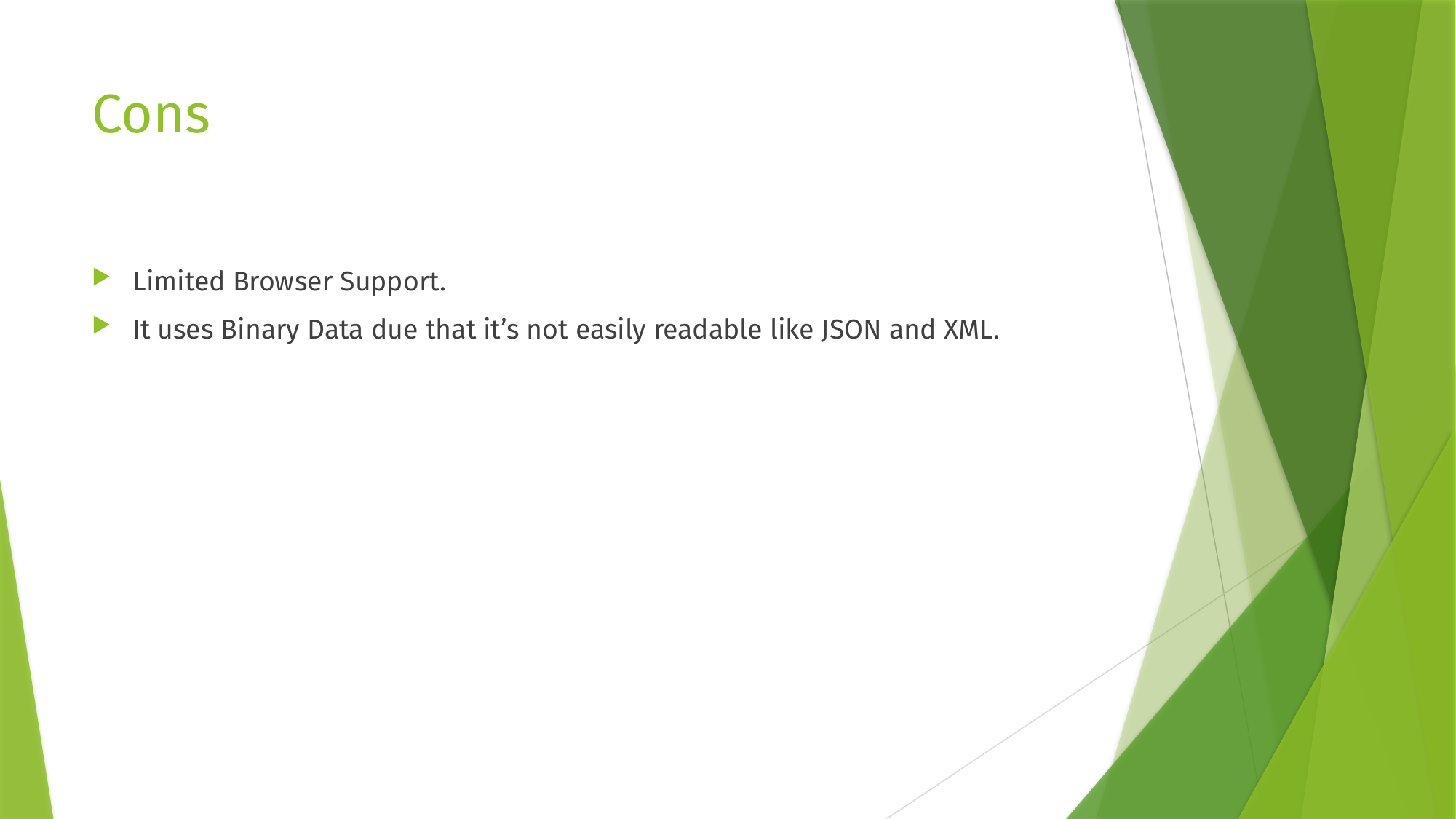

# Cons
Limited Browser Support.
It uses Binary Data due that it’s not easily readable like JSON and XML.